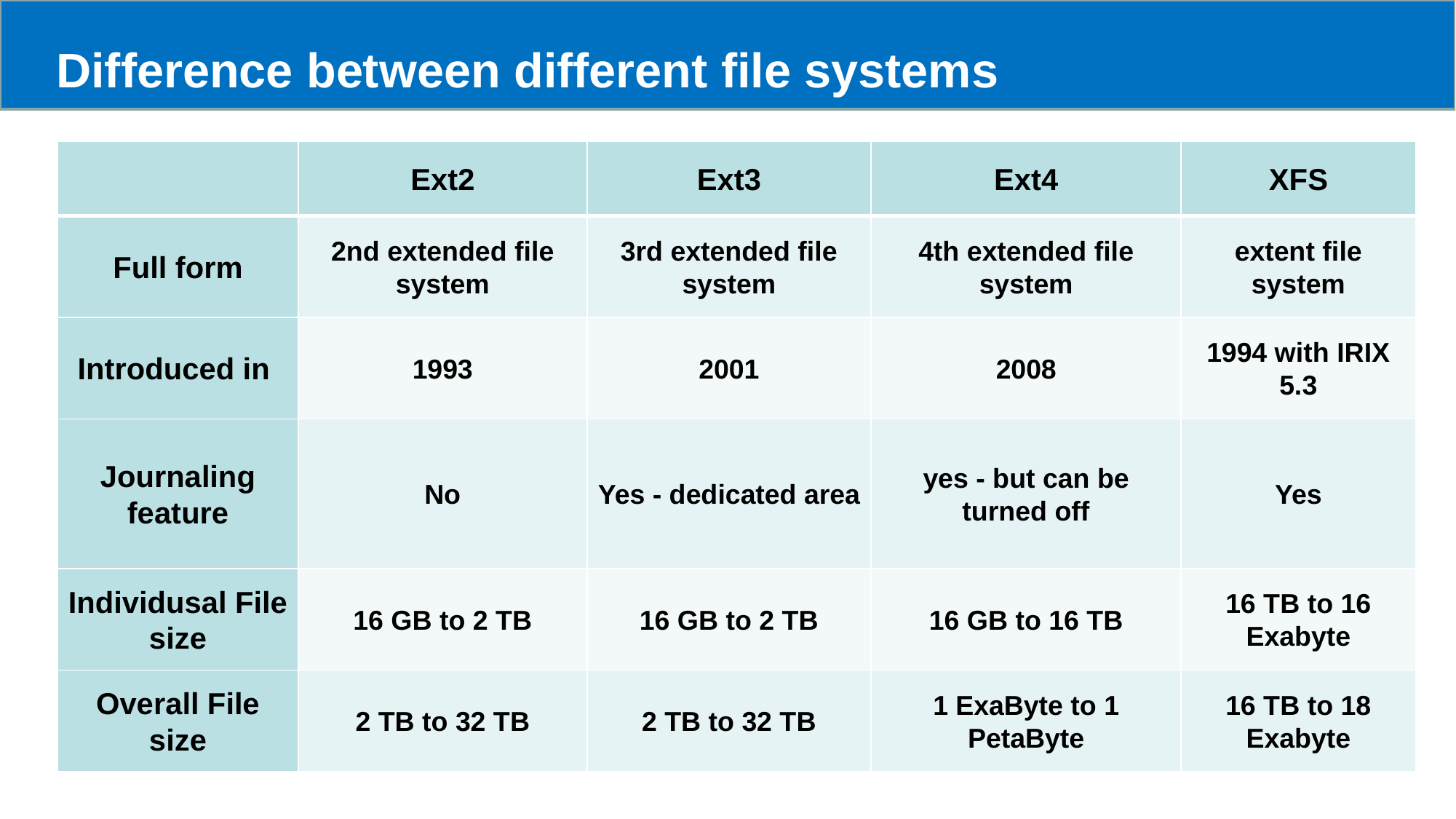

# Difference between different file systems
|  | Ext2 | Ext3 | Ext4 | XFS |
| --- | --- | --- | --- | --- |
| Full form | 2nd extended file system | 3rd extended file system | 4th extended file system | extent file system |
| Introduced in | 1993 | 2001 | 2008 | 1994 with IRIX 5.3 |
| Journaling feature | No | Yes - dedicated area | yes - but can be turned off | Yes |
| Individusal File size | 16 GB to 2 TB | 16 GB to 2 TB | 16 GB to 16 TB | 16 TB to 16 Exabyte |
| Overall File size | 2 TB to 32 TB | 2 TB to 32 TB | 1 ExaByte to 1 PetaByte | 16 TB to 18 Exabyte |